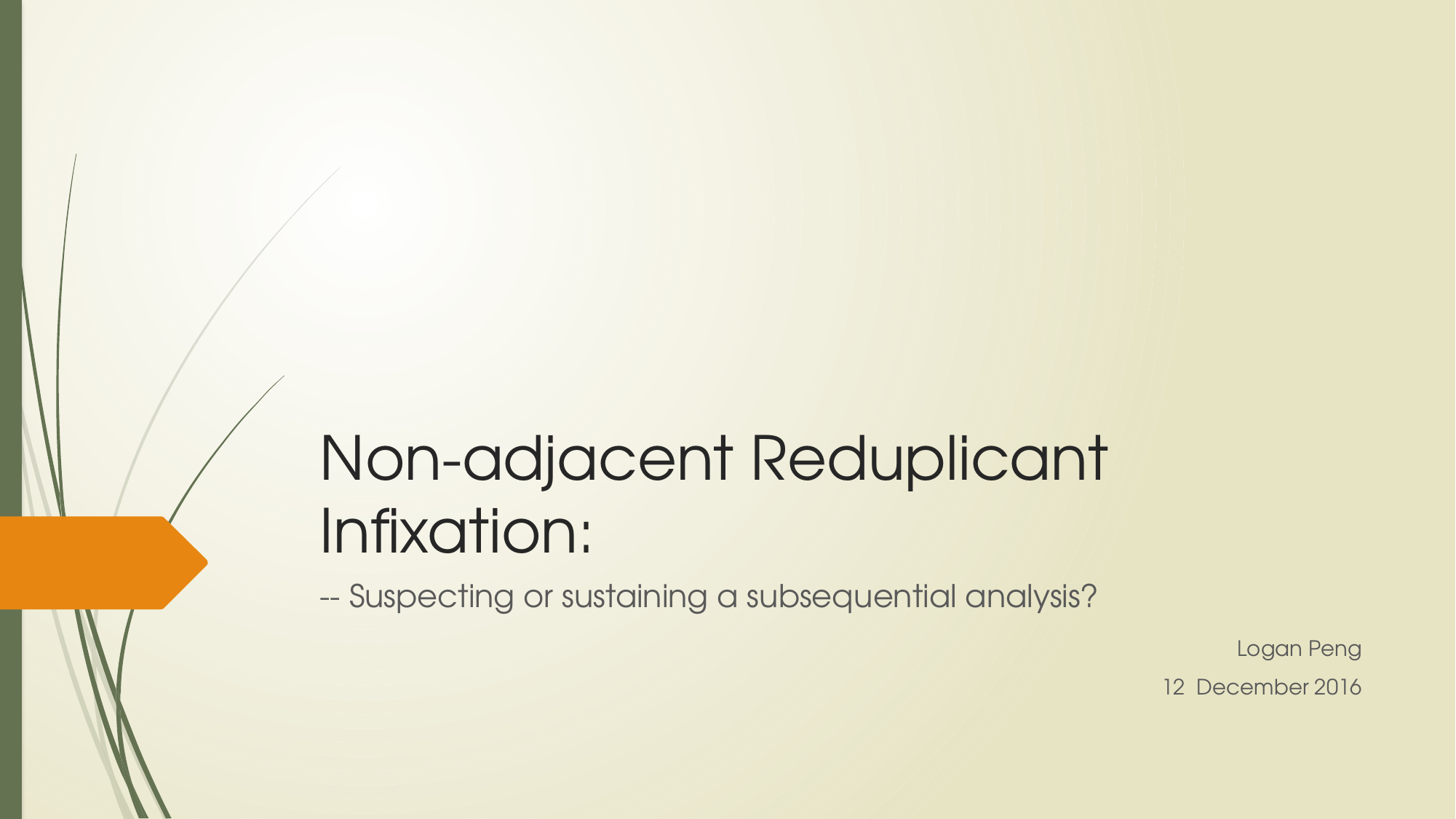

# Non-adjacent Reduplicant Infixation:
-- Suspecting or sustaining a subsequential analysis?
		Logan Peng
12  December 2016